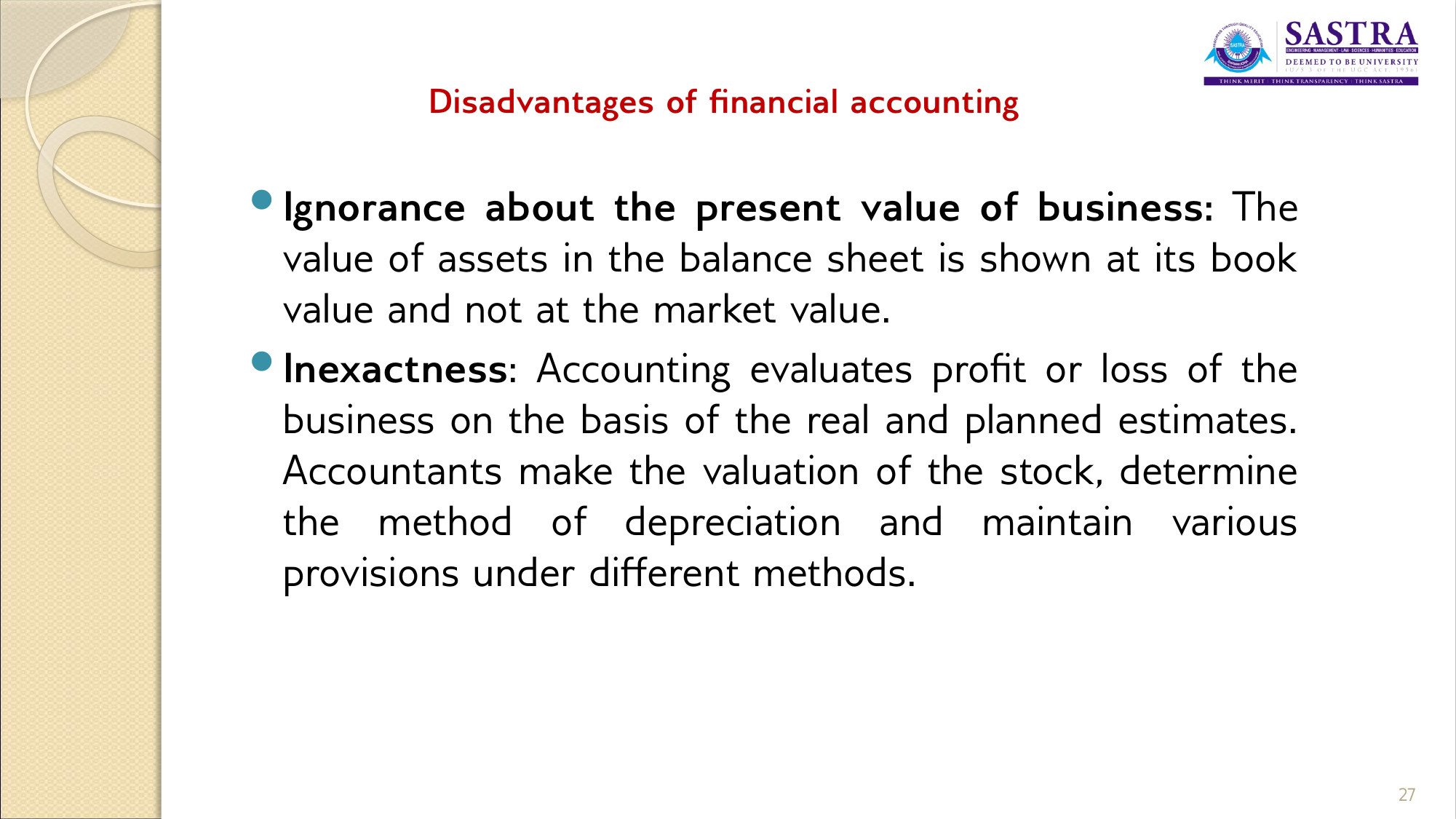

# Disadvantages of financial accounting
Ignorance about the present value of business: The value of assets in the balance sheet is shown at its book value and not at the market value.
Inexactness: Accounting evaluates profit or loss of the business on the basis of the real and planned estimates. Accountants make the valuation of the stock, determine the method of depreciation and maintain various provisions under different methods.
27